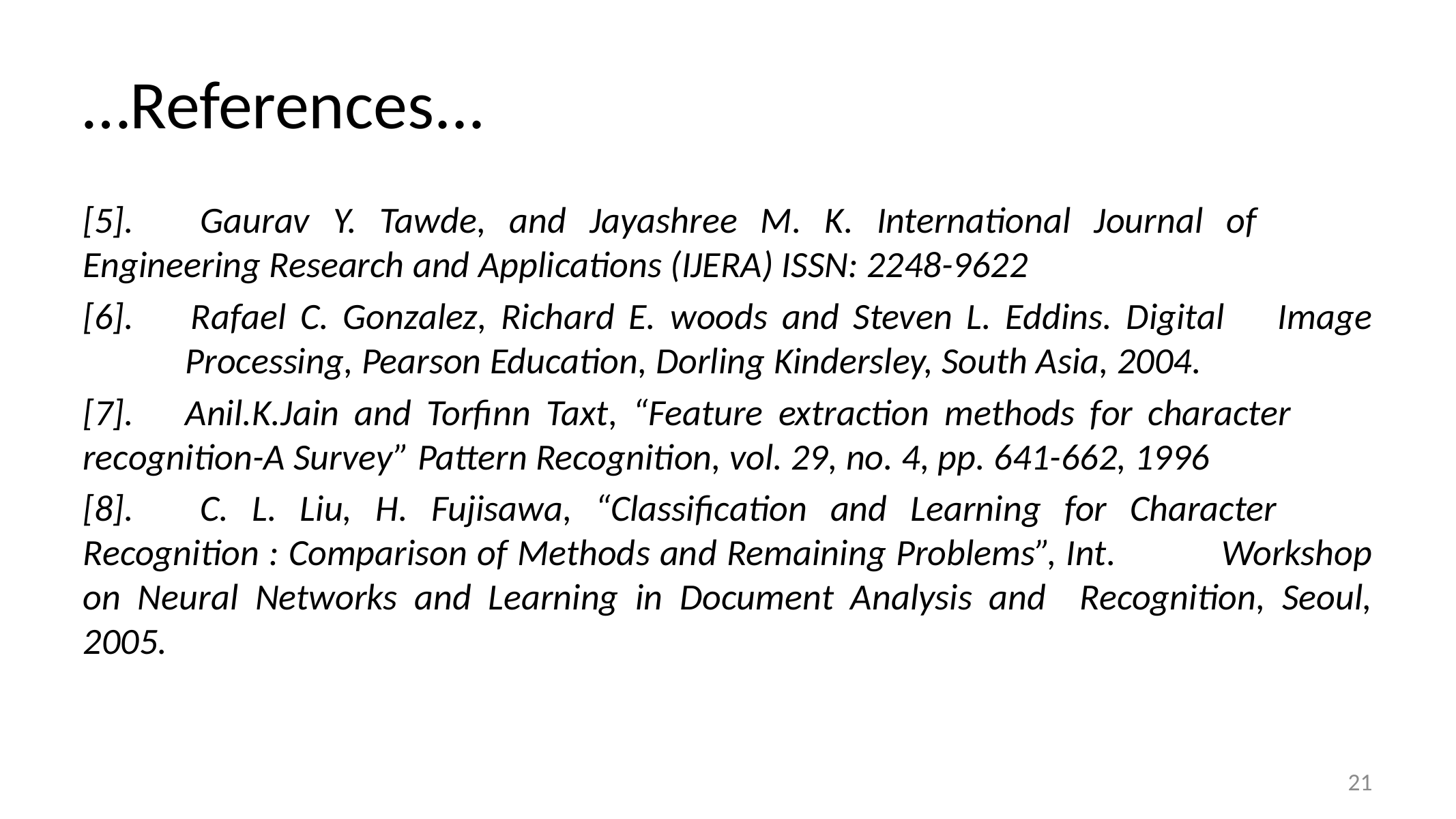

# …References...
[5]. 	Gaurav Y. Tawde, and Jayashree M. K. International Journal of 	Engineering Research and Applications (IJERA) ISSN: 2248-9622
[6]. 	Rafael C. Gonzalez, Richard E. woods and Steven L. Eddins. Digital 	Image 	Processing, Pearson Education, Dorling Kindersley, South Asia, 2004.
[7].	Anil.K.Jain and Torfinn Taxt, “Feature extraction methods for character 	recognition-A Survey” Pattern Recognition, vol. 29, no. 4, pp. 641-662, 1996
[8]. 	C. L. Liu, H. Fujisawa, “Classification and Learning for Character 	Recognition : Comparison of Methods and Remaining Problems”, Int. 	Workshop on Neural Networks and Learning in Document Analysis and 	Recognition, Seoul, 2005.
21